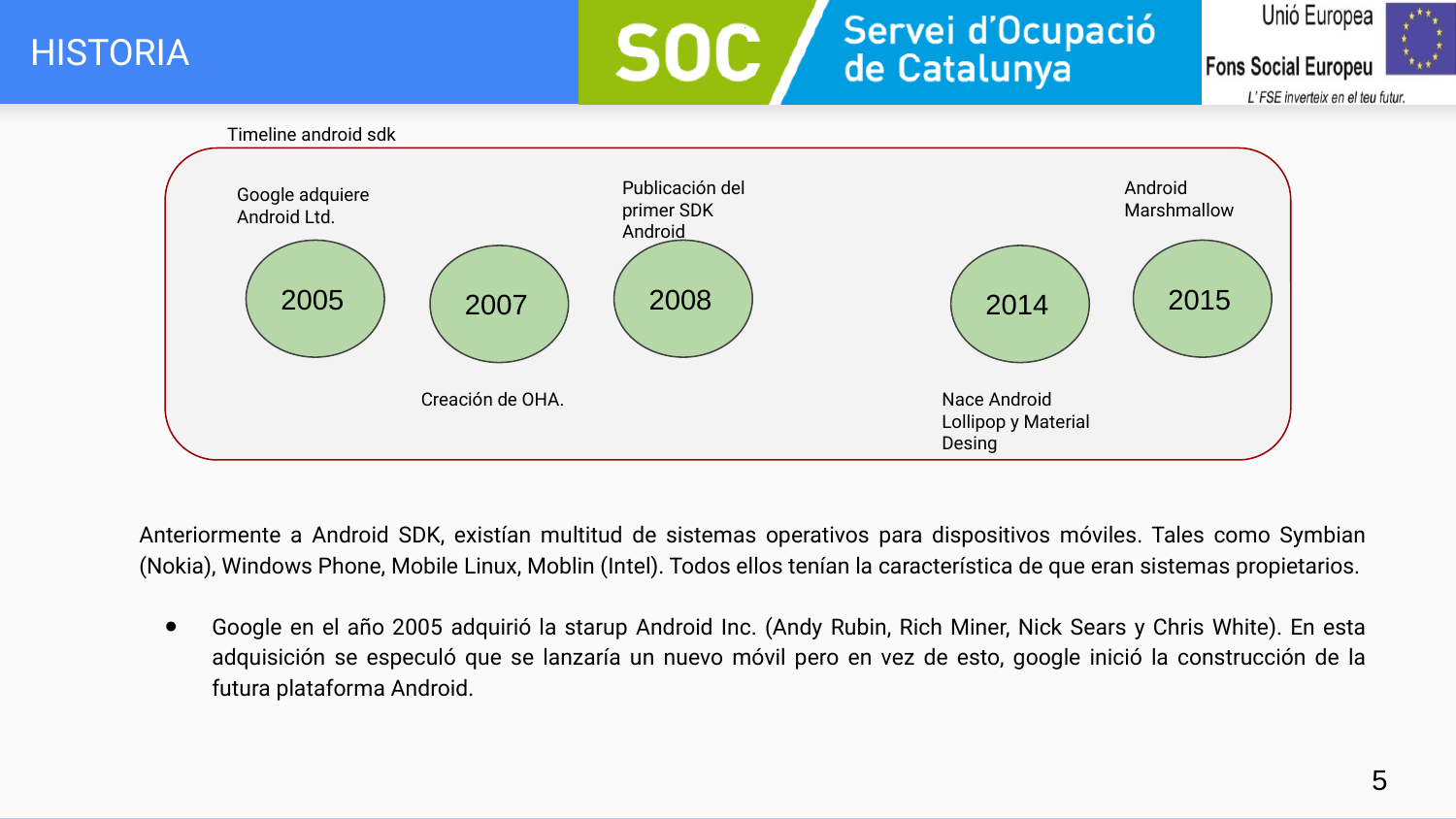

# HISTORIA
Timeline android sdk

Publicación del primer SDK Android
Android Marshmallow
Google adquiere
Android Ltd.
2005
2008
2015
2007
2014
Creación de OHA.
Nace Android Lollipop y Material Desing
Anteriormente a Android SDK, existían multitud de sistemas operativos para dispositivos móviles. Tales como Symbian (Nokia), Windows Phone, Mobile Linux, Moblin (Intel). Todos ellos tenían la característica de que eran sistemas propietarios.

Google en el año 2005 adquirió la starup Android Inc. (Andy Rubin, Rich Miner, Nick Sears y Chris White). En esta adquisición se especuló que se lanzaría un nuevo móvil pero en vez de esto, google inició la construcción de la futura plataforma Android.

5